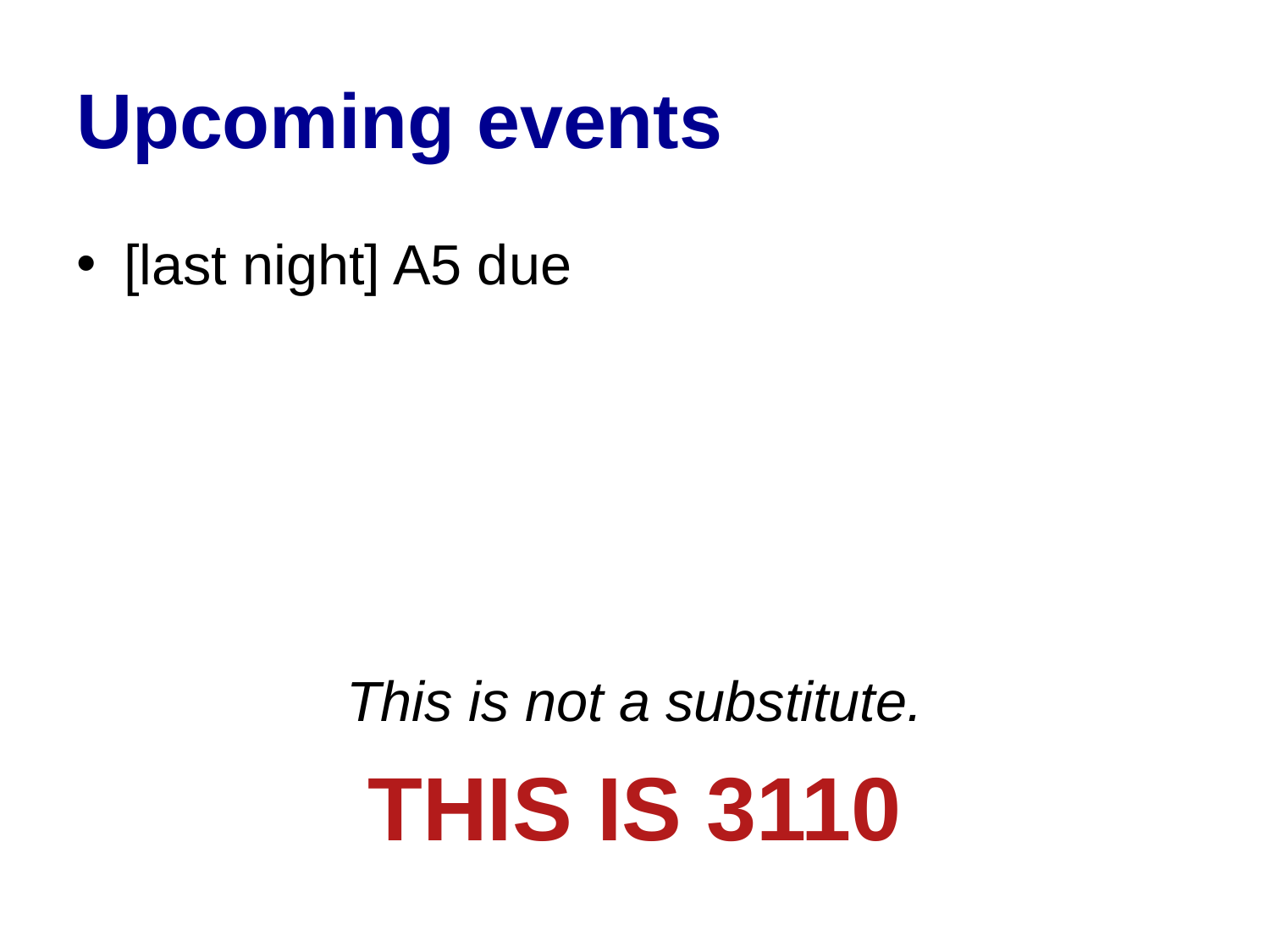

# Upcoming events
[last night] A5 due

This is not a substitute.
THIS IS 3110